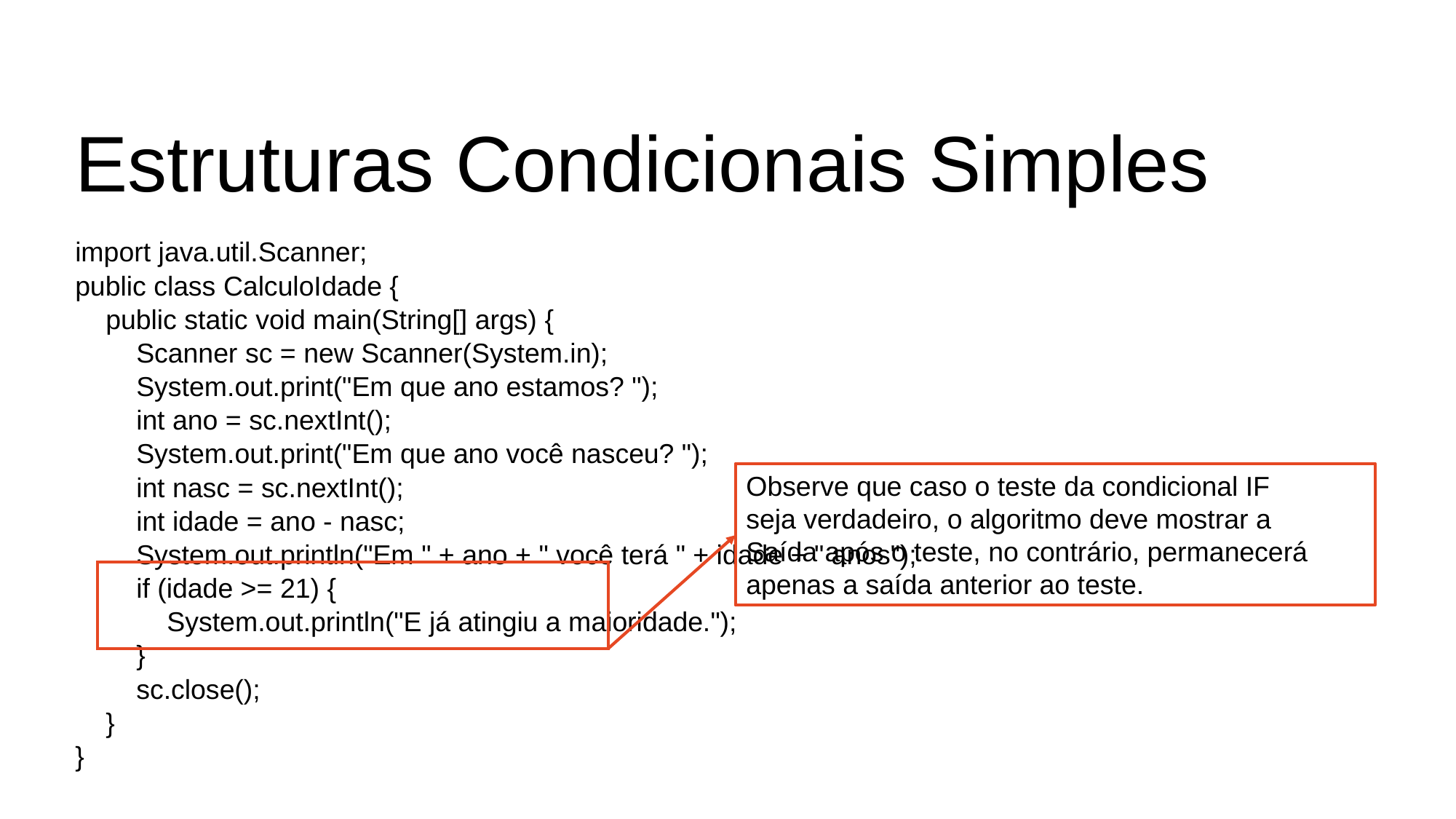

Estruturas Condicionais Simples
import java.util.Scanner;
public class CalculoIdade {
    public static void main(String[] args) {
        Scanner sc = new Scanner(System.in);
        System.out.print("Em que ano estamos? ");
        int ano = sc.nextInt();
        System.out.print("Em que ano você nasceu? ");
        int nasc = sc.nextInt();
        int idade = ano - nasc;
        System.out.println("Em " + ano + " você terá " + idade + " anos");
        if (idade >= 21) {
            System.out.println("E já atingiu a maioridade.");
        }
        sc.close();
    }
}
Observe que caso o teste da condicional IF
seja verdadeiro, o algoritmo deve mostrar a
Saída após o teste, no contrário, permanecerá
apenas a saída anterior ao teste.